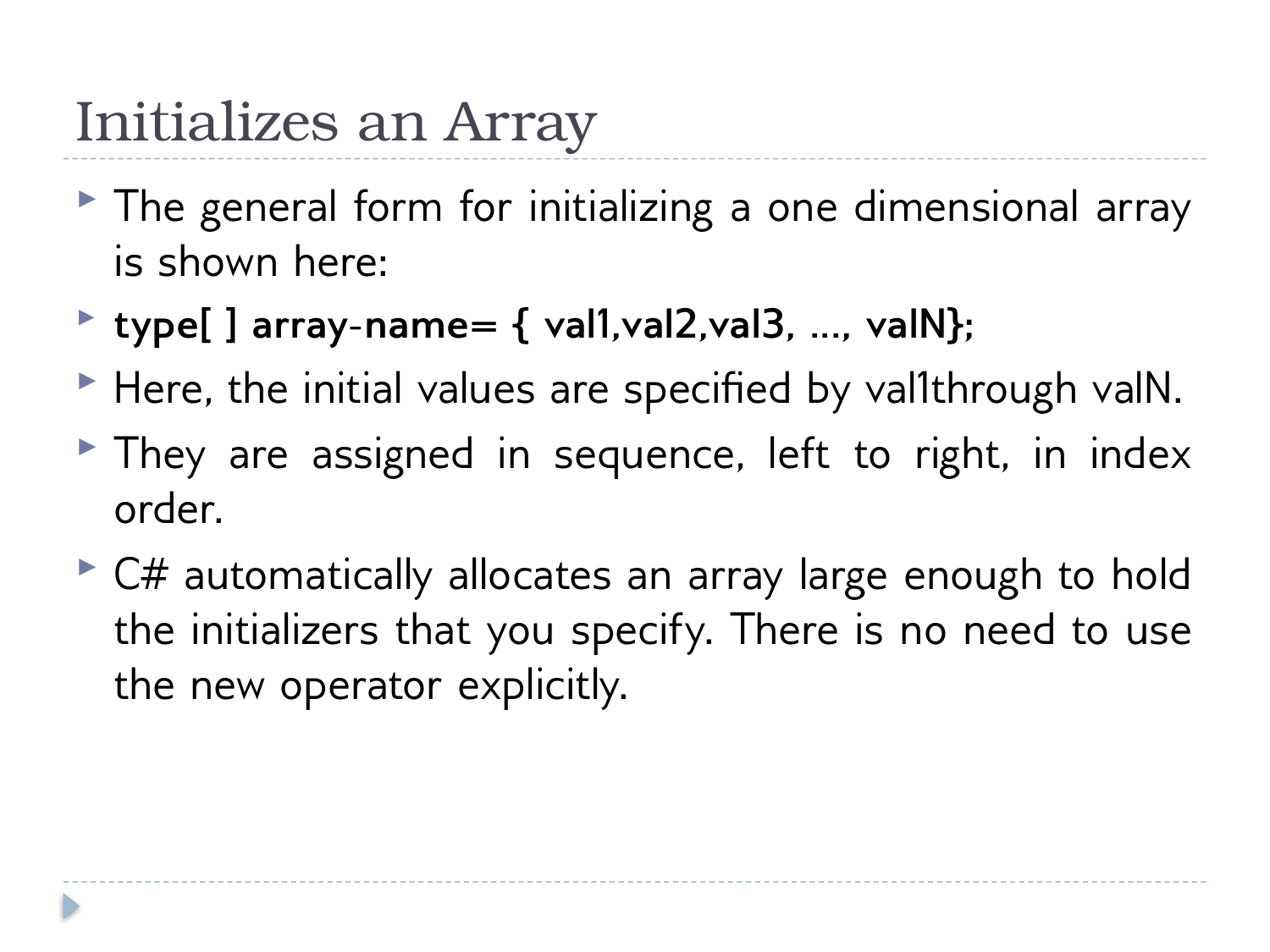

# Initializes an Array
The general form for initializing a one dimensional array is shown here:
type[ ] array-name= { val1,val2,val3, ..., valN};
Here, the initial values are specified by val1through valN.
They are assigned in sequence, left to right, in index order.
C# automatically allocates an array large enough to hold the initializers that you specify. There is no need to use the new operator explicitly.